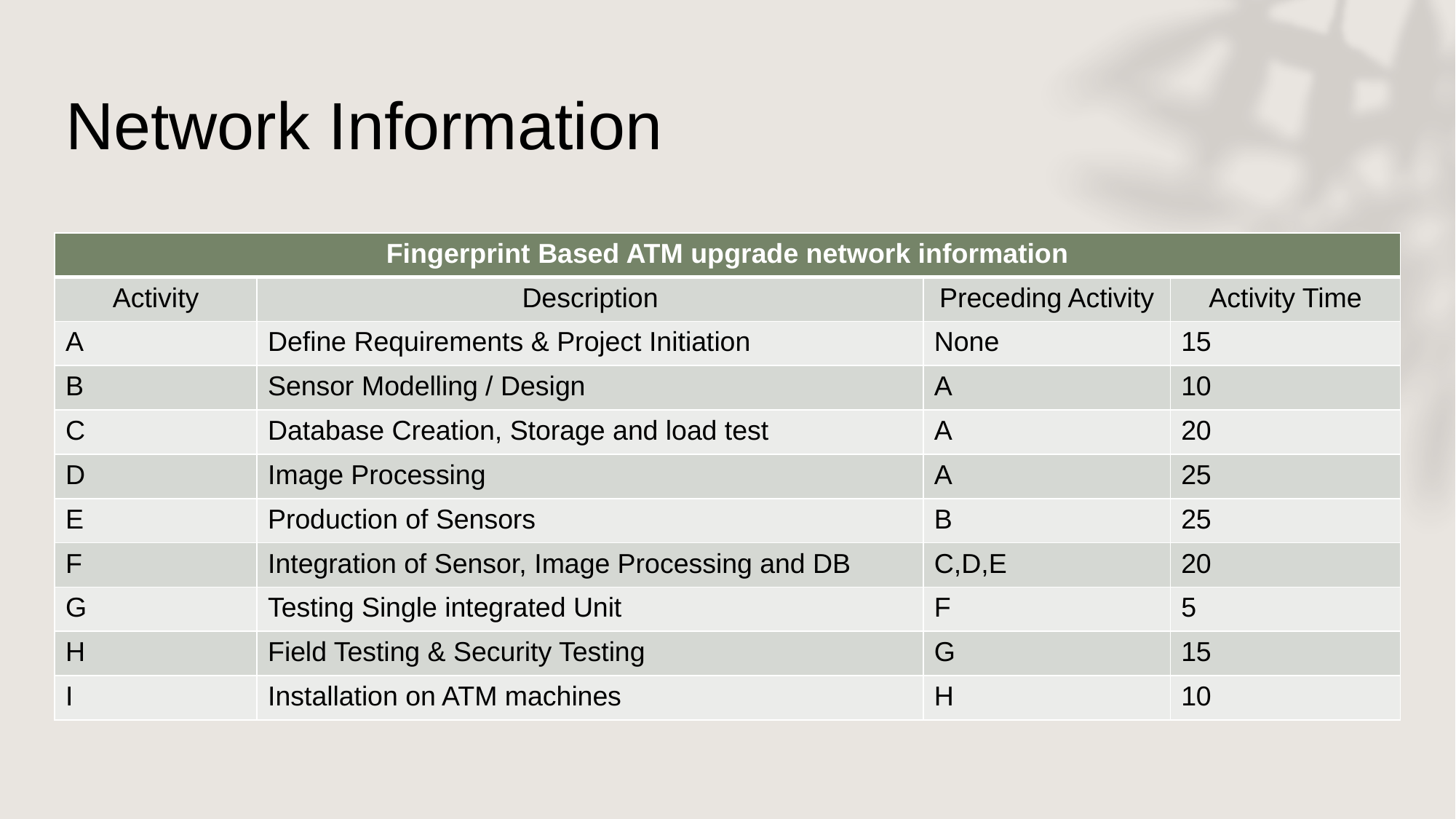

# Network Information
| Fingerprint Based ATM upgrade network information |  |  |  |
| --- | --- | --- | --- |
| Activity | Description | Preceding Activity | Activity Time |
| A | Define Requirements & Project Initiation | None | 15 |
| B | Sensor Modelling / Design | A | 10 |
| C | Database Creation, Storage and load test | A | 20 |
| D | Image Processing | A | 25 |
| E | Production of Sensors | B | 25 |
| F | Integration of Sensor, Image Processing and DB | C,D,E | 20 |
| G | Testing Single integrated Unit | F | 5 |
| H | Field Testing & Security Testing | G | 15 |
| I | Installation on ATM machines | H | 10 |